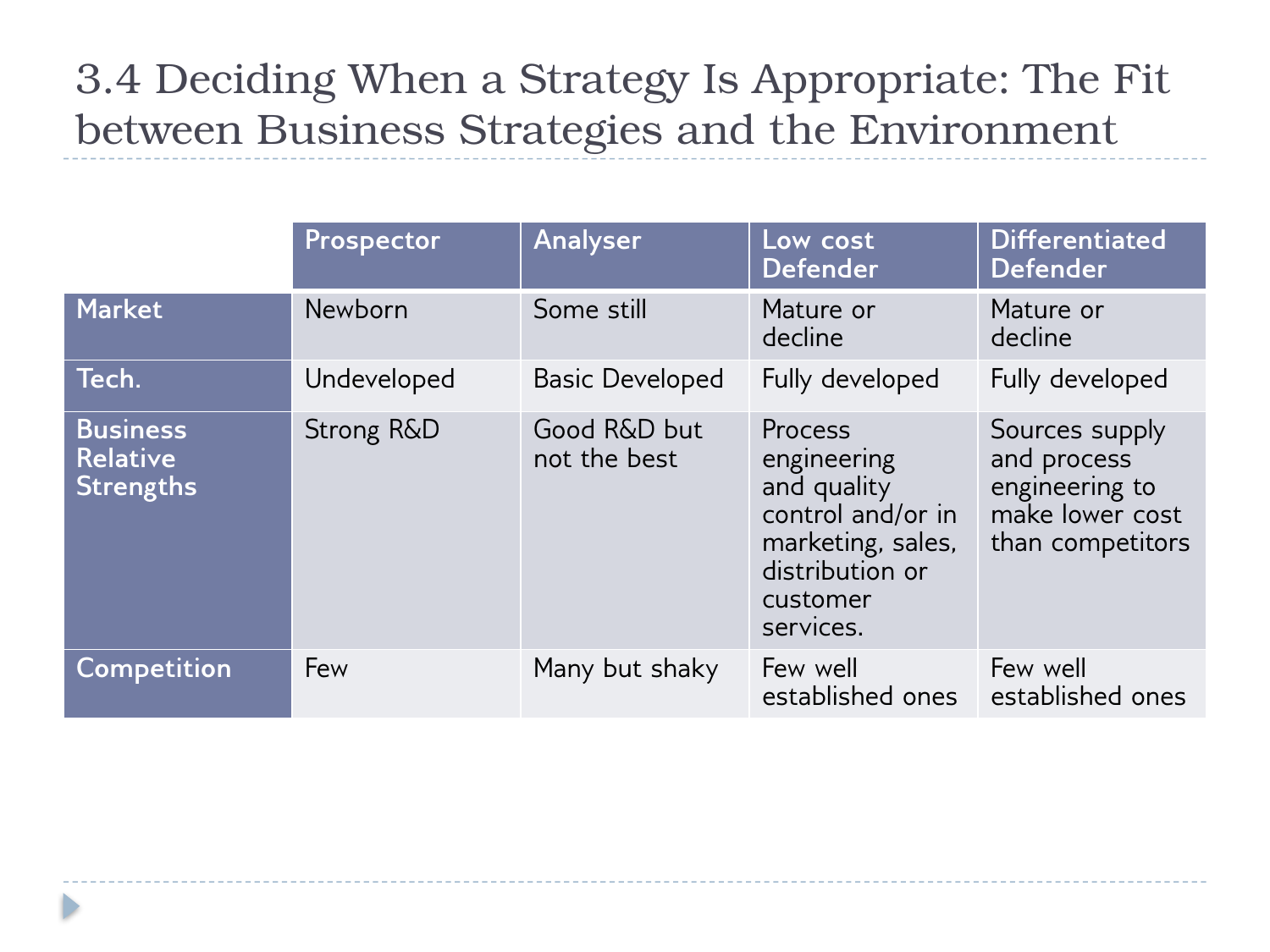

# 3.4 Deciding When a Strategy Is Appropriate: The Fit between Business Strategies and the Environment
|  | Prospector | Analyser | Low cost Defender | Differentiated Defender |
| --- | --- | --- | --- | --- |
| Market | Newborn | Some still | Mature or decline | Mature or decline |
| Tech. | Undeveloped | Basic Developed | Fully developed | Fully developed |
| Business Relative Strengths | Strong R&D | Good R&D but not the best | Process engineering and quality control and/or in marketing, sales, distribution or customer services. | Sources supply and process engineering to make lower cost than competitors |
| Competition | Few | Many but shaky | Few well established ones | Few well established ones |